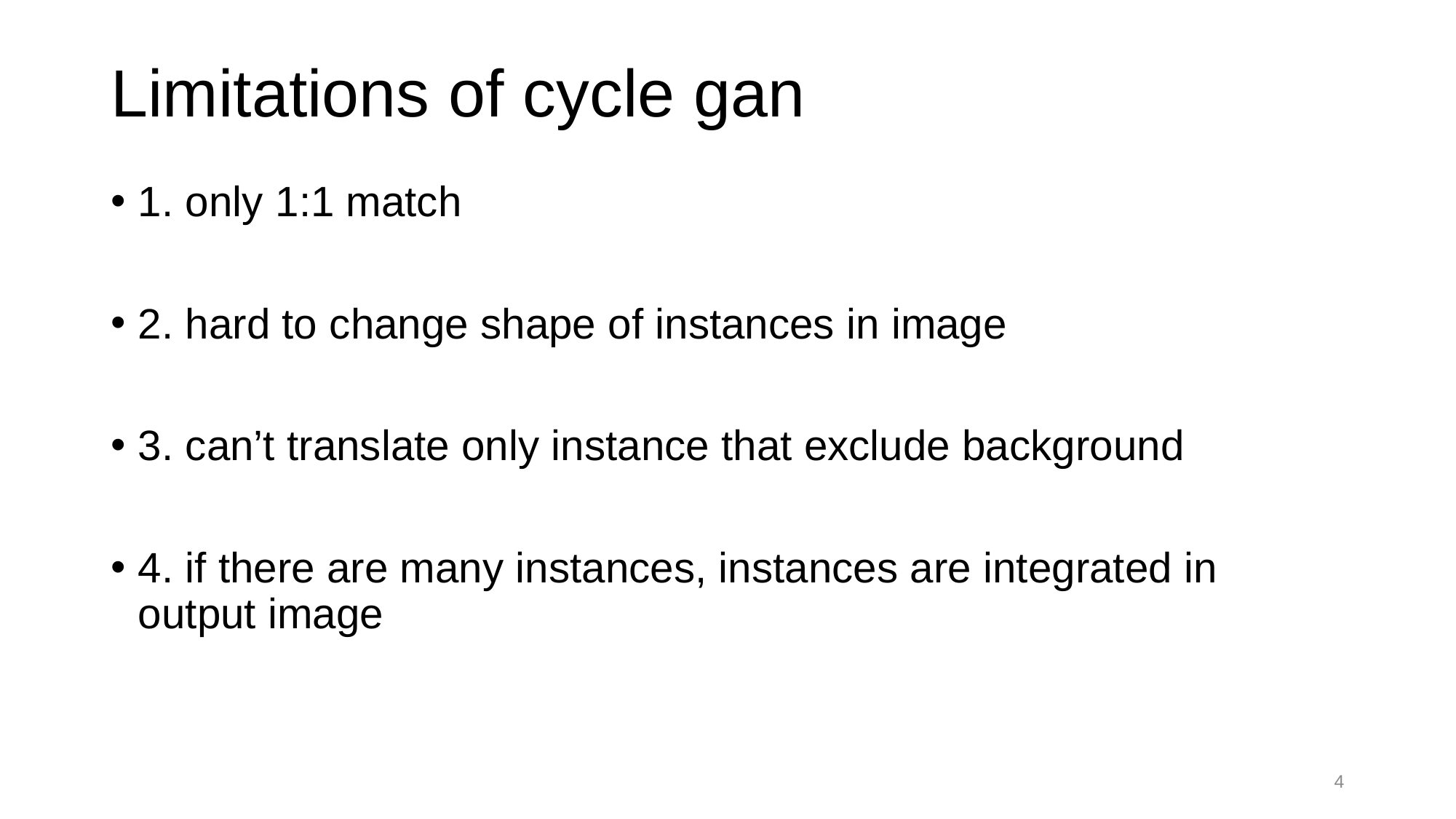

# Limitations of cycle gan
1. only 1:1 match

2. hard to change shape of instances in image

3. can’t translate only instance that exclude background

4. if there are many instances, instances are integrated in output image

4